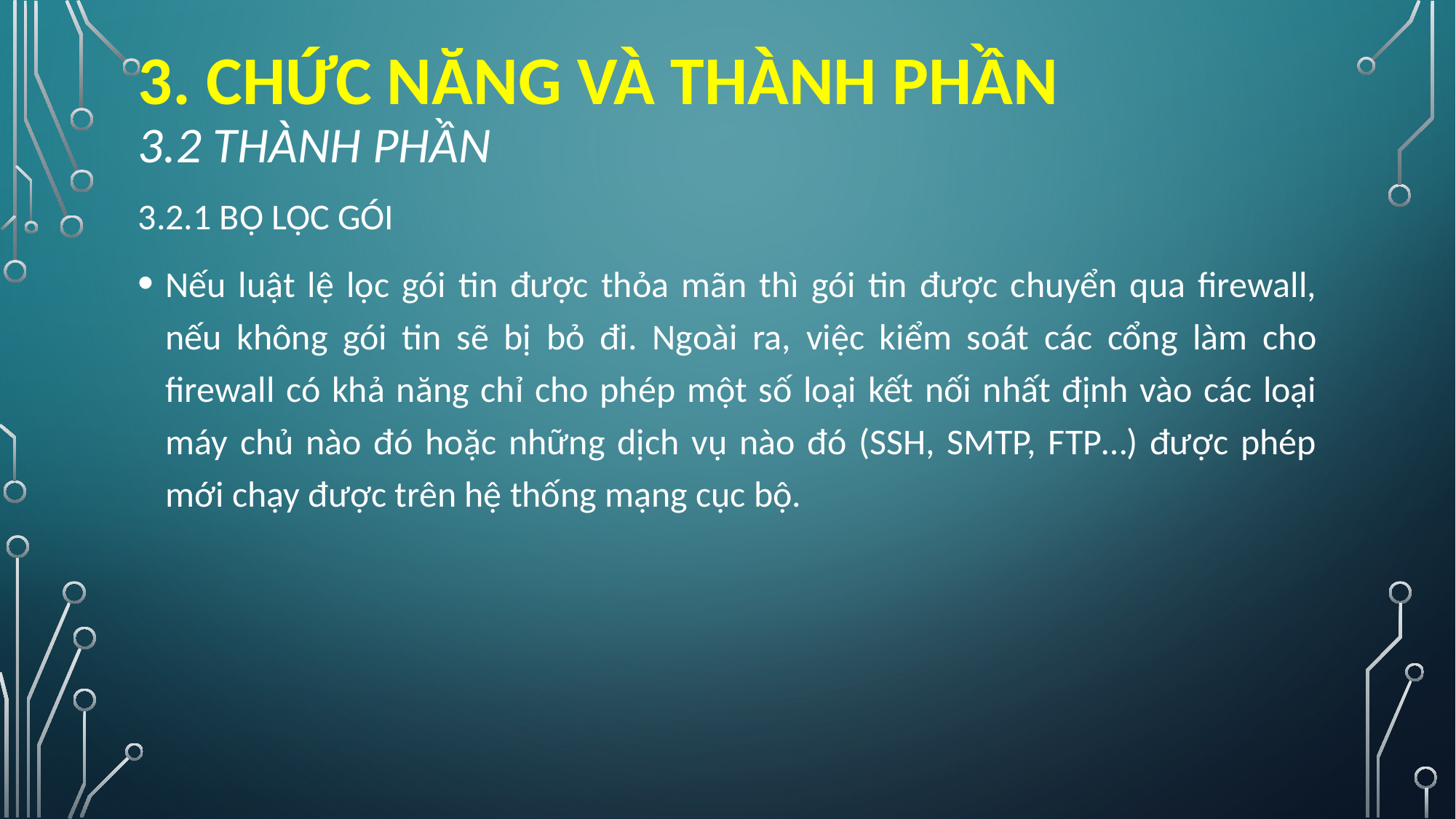

# 3. CHỨC NĂNG VÀ THÀNH PHẦN 3.2 THÀNh PHẦN
3.2.1 BỘ LỌC GÓI
Nếu luật lệ lọc gói tin được thỏa mãn thì gói tin được chuyển qua firewall, nếu không gói tin sẽ bị bỏ đi. Ngoài ra, việc kiểm soát các cổng làm cho firewall có khả năng chỉ cho phép một số loại kết nối nhất định vào các loại máy chủ nào đó hoặc những dịch vụ nào đó (SSH, SMTP, FTP…) được phép mới chạy được trên hệ thống mạng cục bộ.